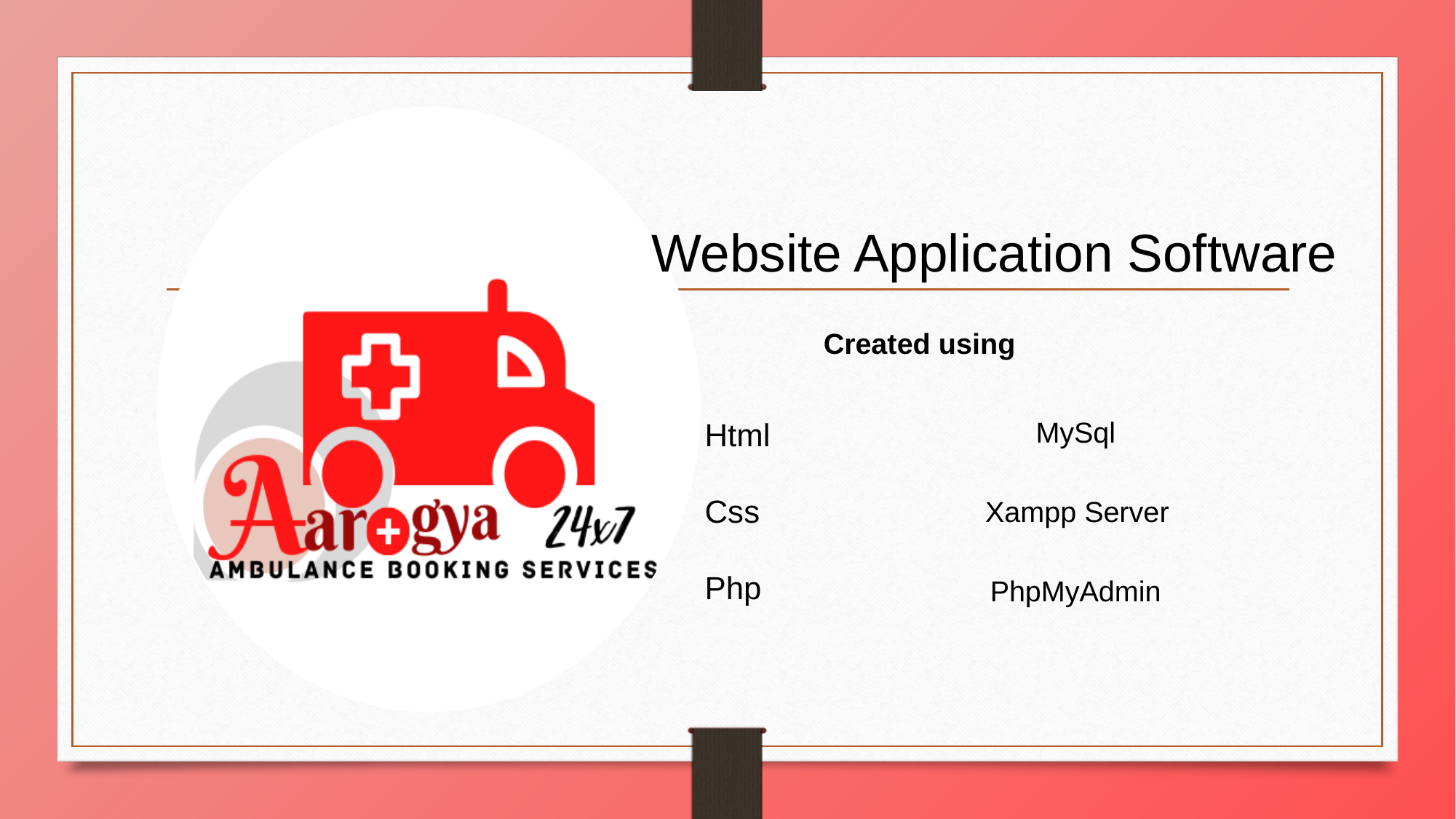

Website Application Software
Created using

Html

Css

Php
MySql
Xampp Server
PhpMyAdmin